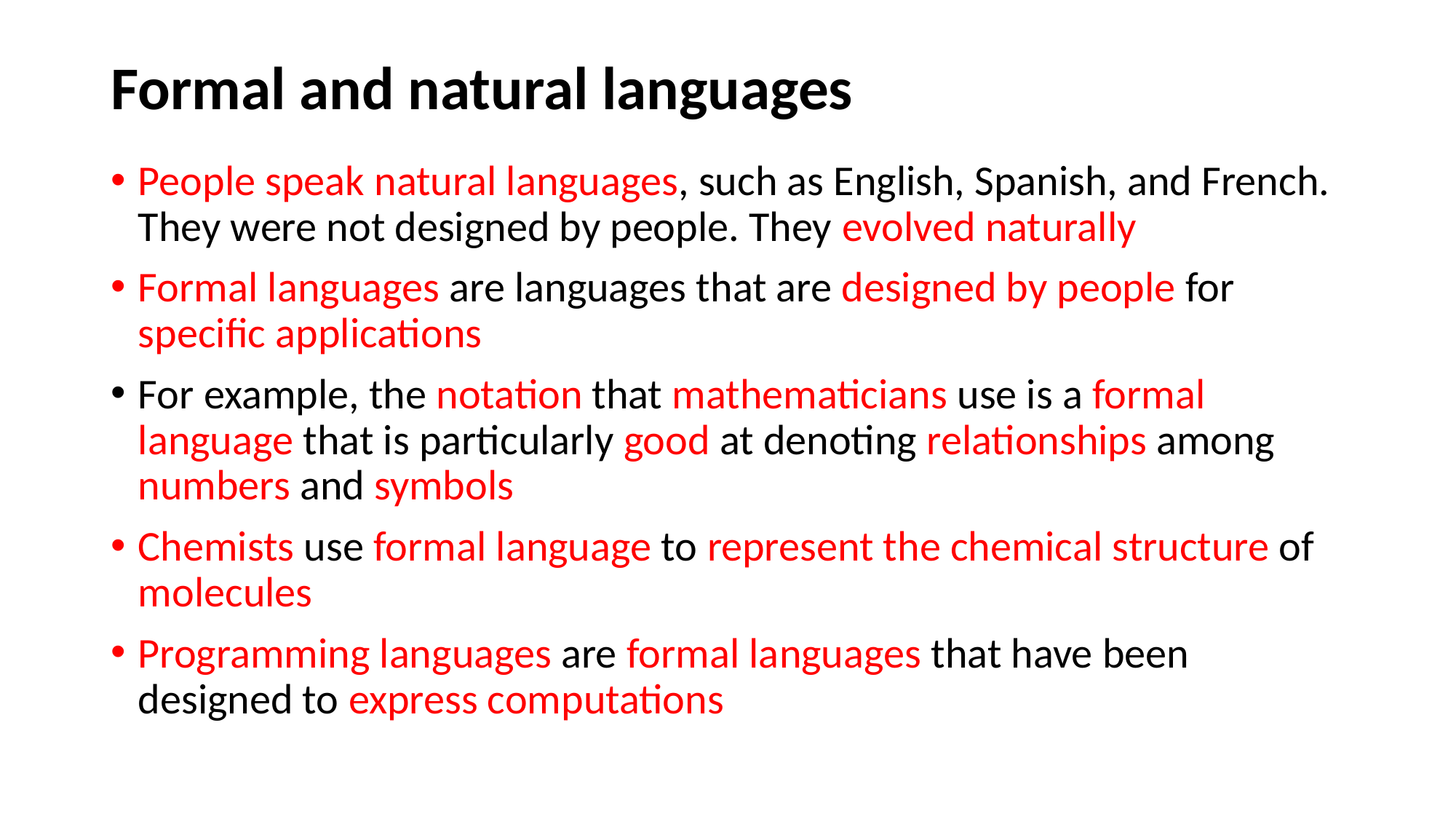

# Formal and natural languages
People speak natural languages, such as English, Spanish, and French. They were not designed by people. They evolved naturally
Formal languages are languages that are designed by people for specific applications
For example, the notation that mathematicians use is a formal language that is particularly good at denoting relationships among numbers and symbols
Chemists use formal language to represent the chemical structure of molecules
Programming languages are formal languages that have been designed to express computations